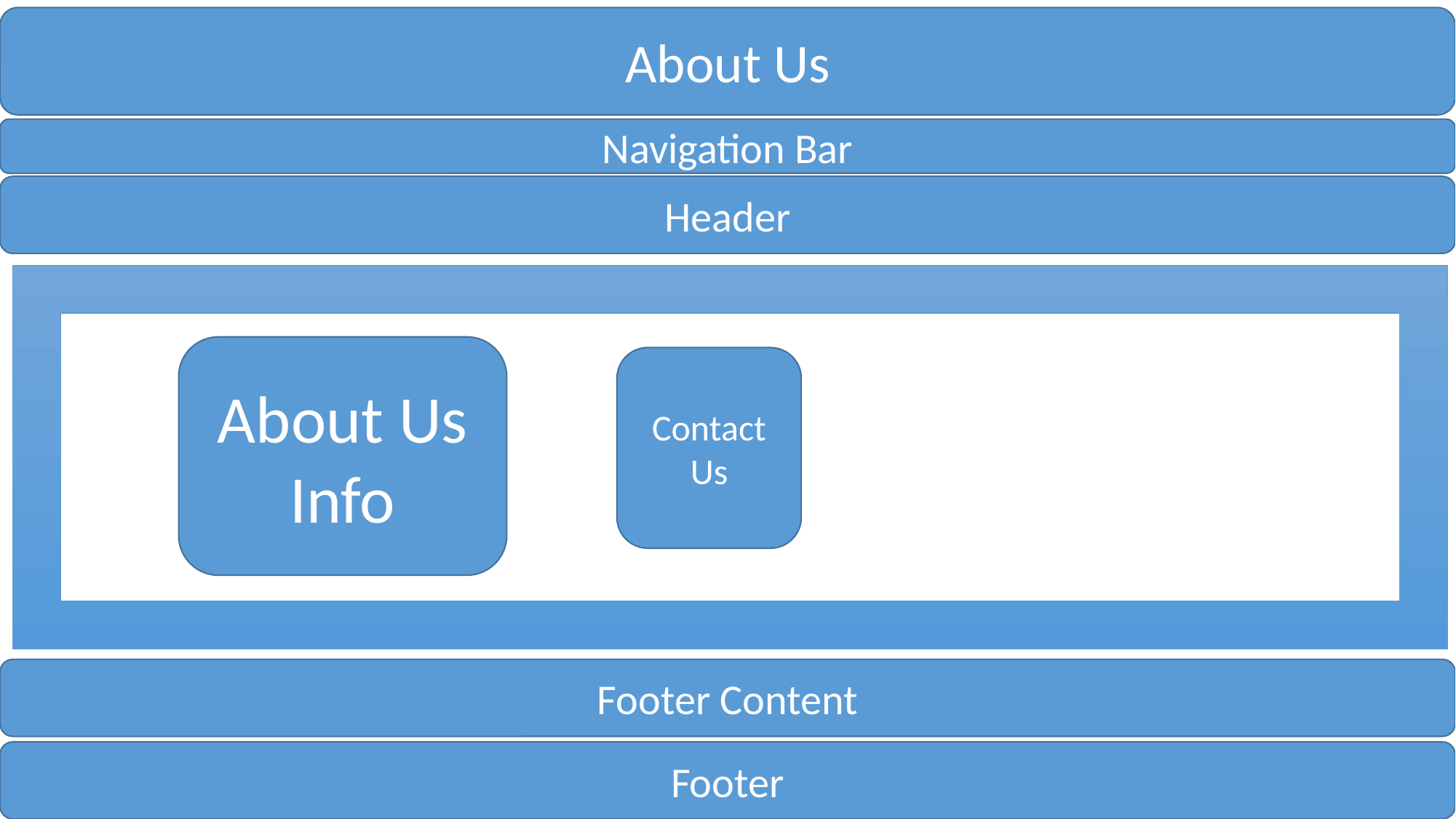

About Us
Navigation Bar
Header

About Us Info
Contact Us
Footer Content
Footer